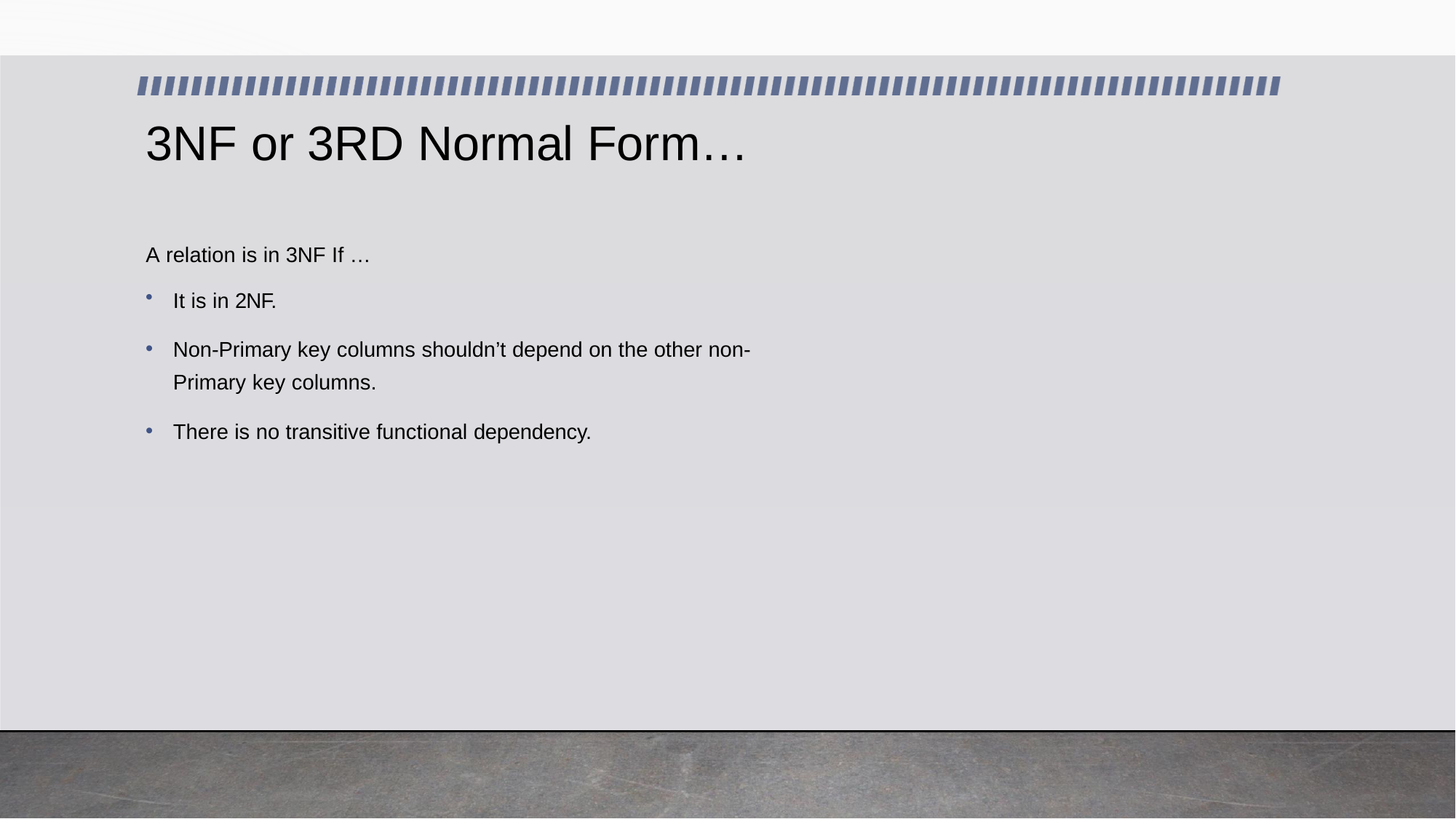

# 3NF or 3RD Normal Form…
A relation is in 3NF If …
It is in 2NF.

Non-Primary key columns shouldn’t depend on the other non-
Primary key columns.

There is no transitive functional dependency.